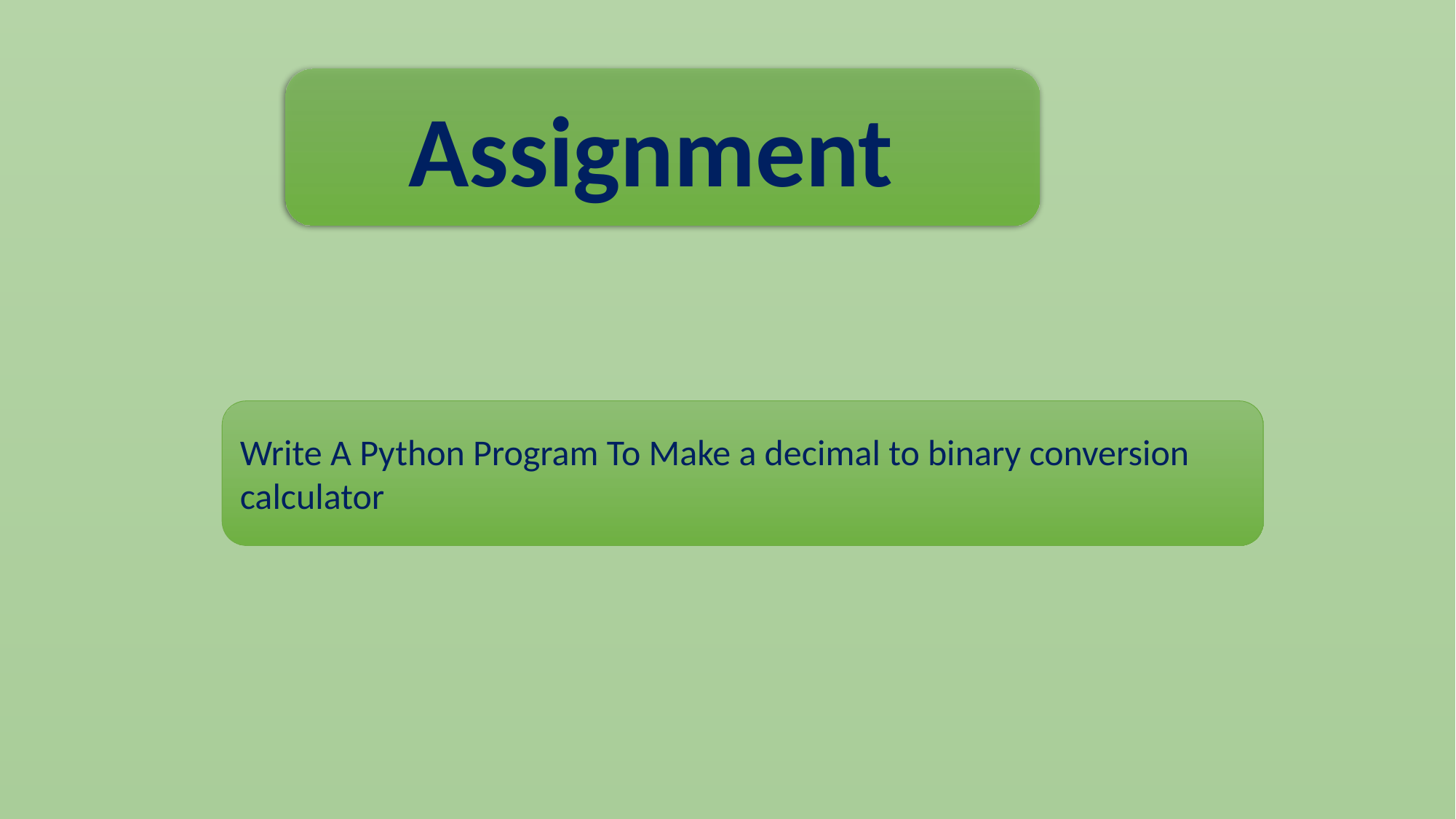

Assignment
Write A Python Program To Make a decimal to binary conversion calculator